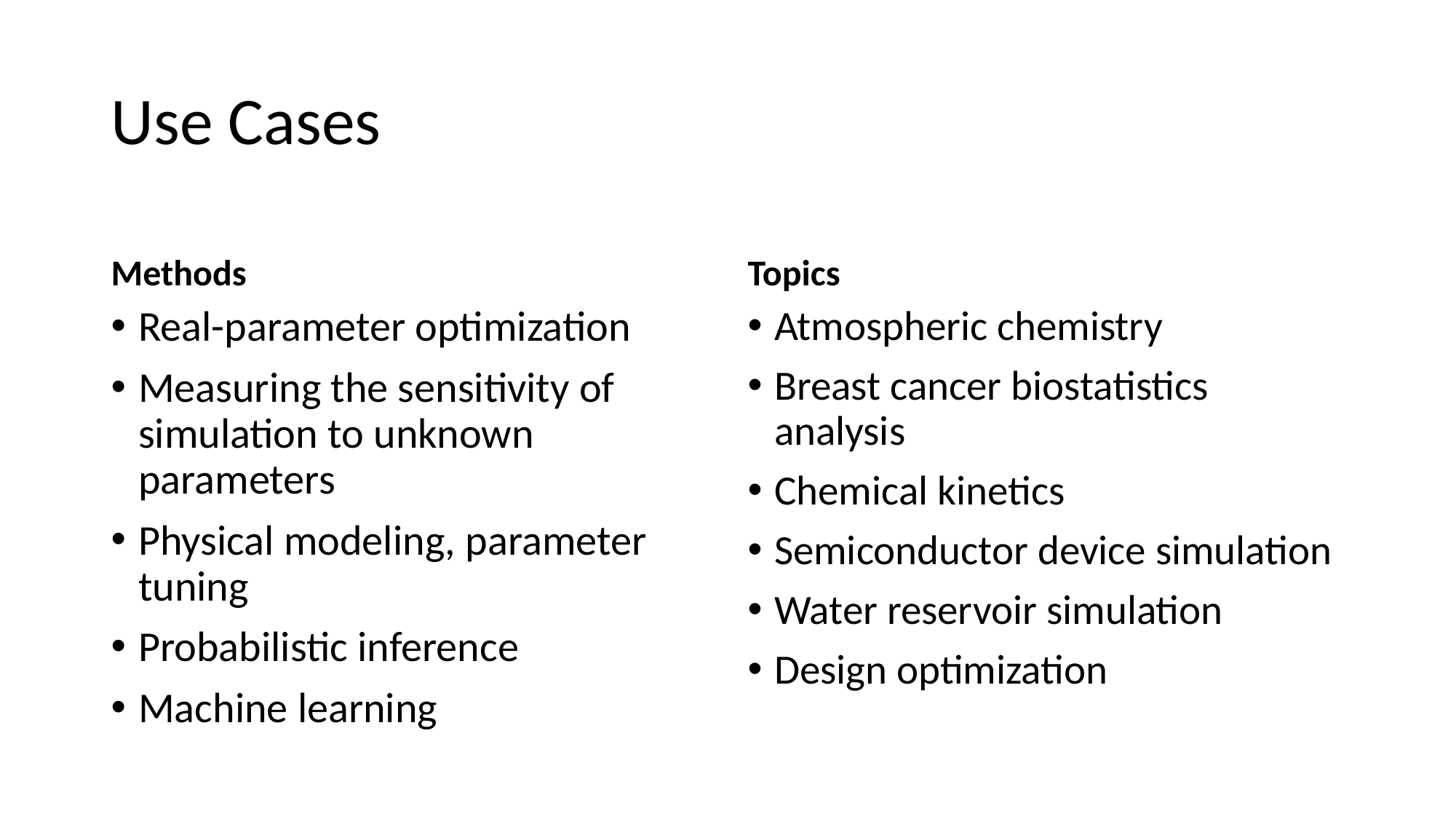

# Use Cases
Methods
Topics
Real-parameter optimization
Measuring the sensitivity of simulation to unknown parameters
Physical modeling, parameter tuning
Probabilistic inference
Machine learning
Atmospheric chemistry
Breast cancer biostatistics analysis
Chemical kinetics
Semiconductor device simulation
Water reservoir simulation
Design optimization